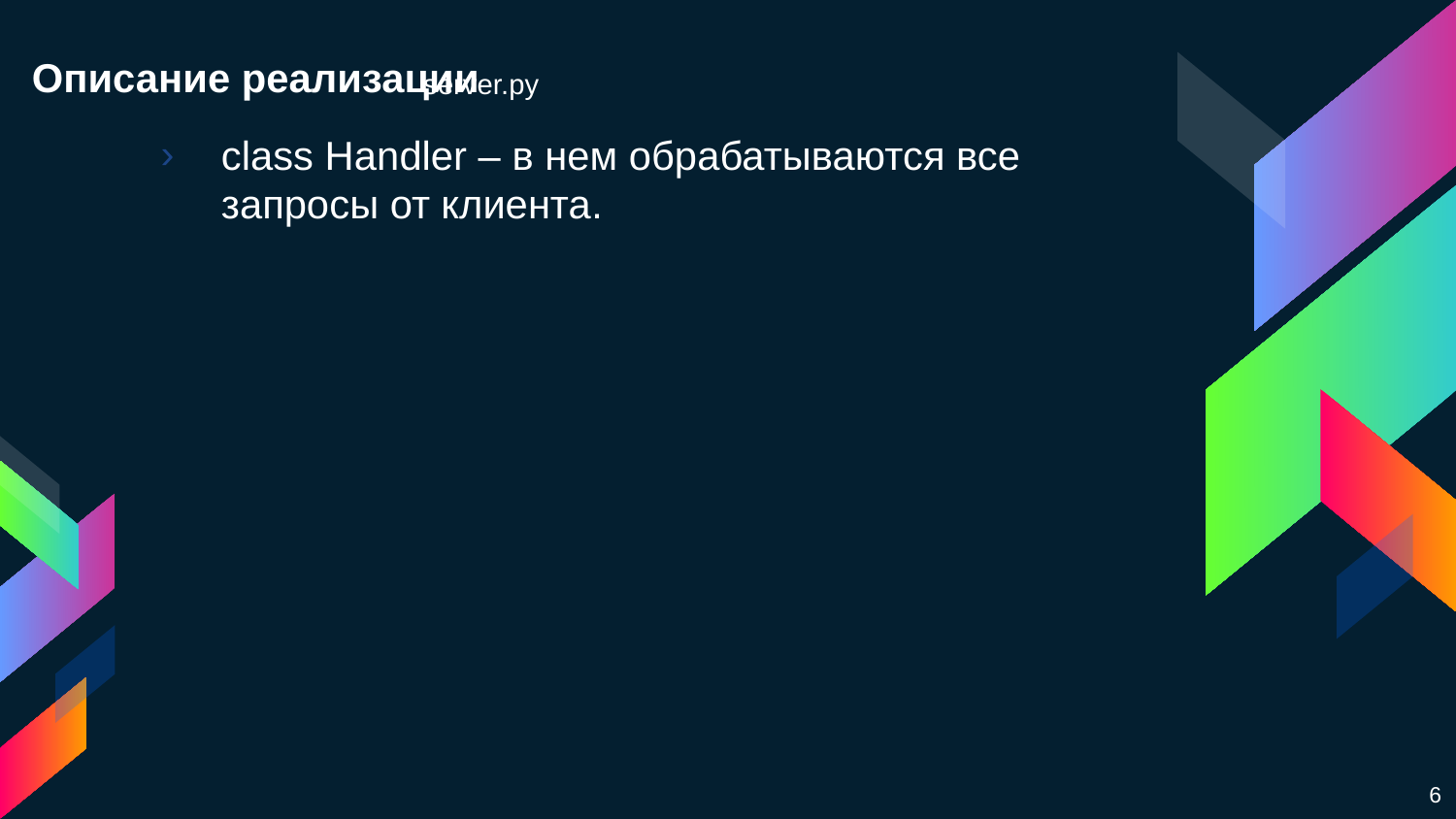

# Описание реализации
server.py
class Handler – в нем обрабатываются все запросы от клиента.
6